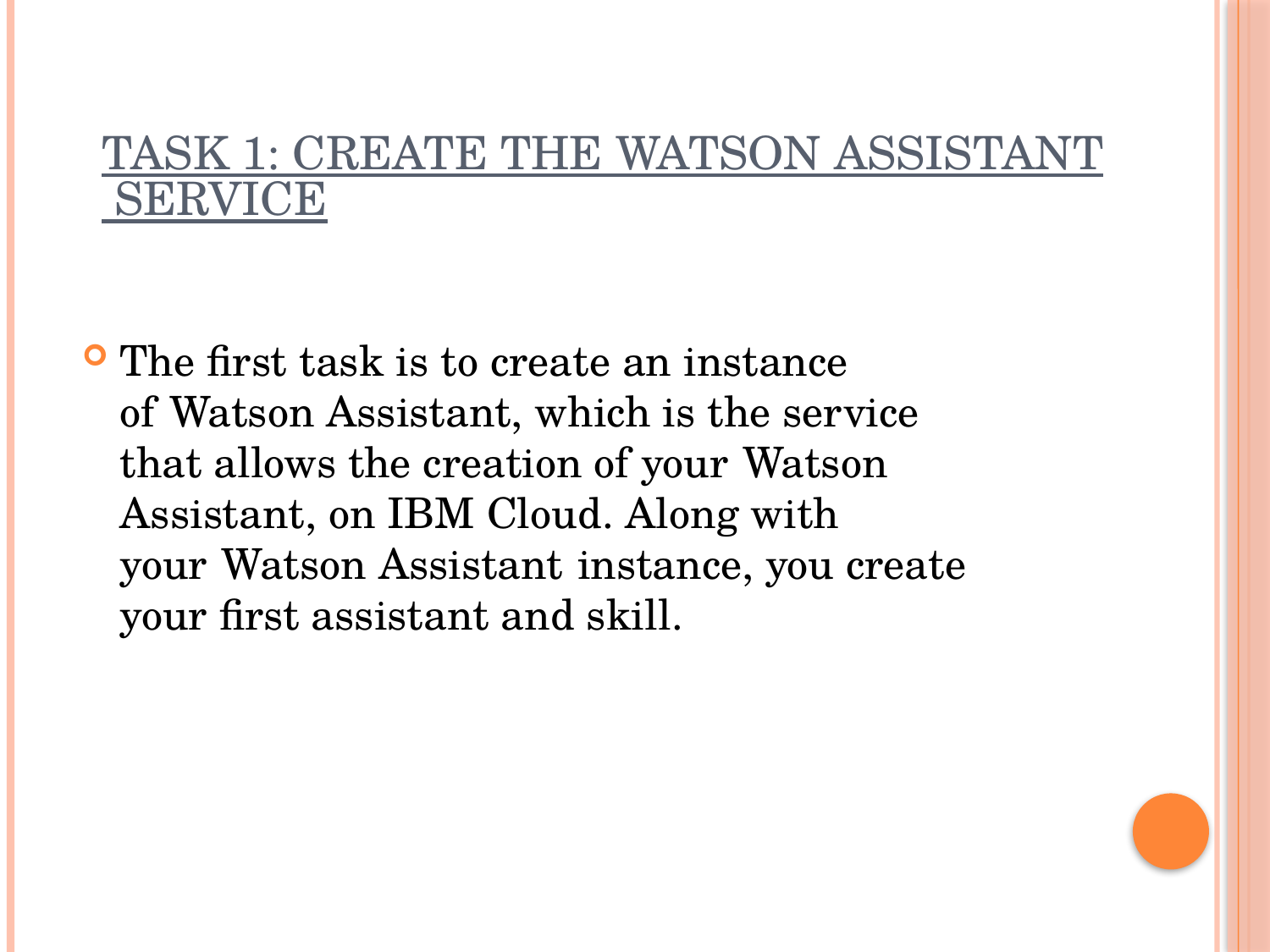

# Task 1: Create the Watson Assistant service
The first task is to create an instance of Watson Assistant, which is the service that allows the creation of your Watson Assistant, on IBM Cloud. Along with your Watson Assistant instance, you create your first assistant and skill.